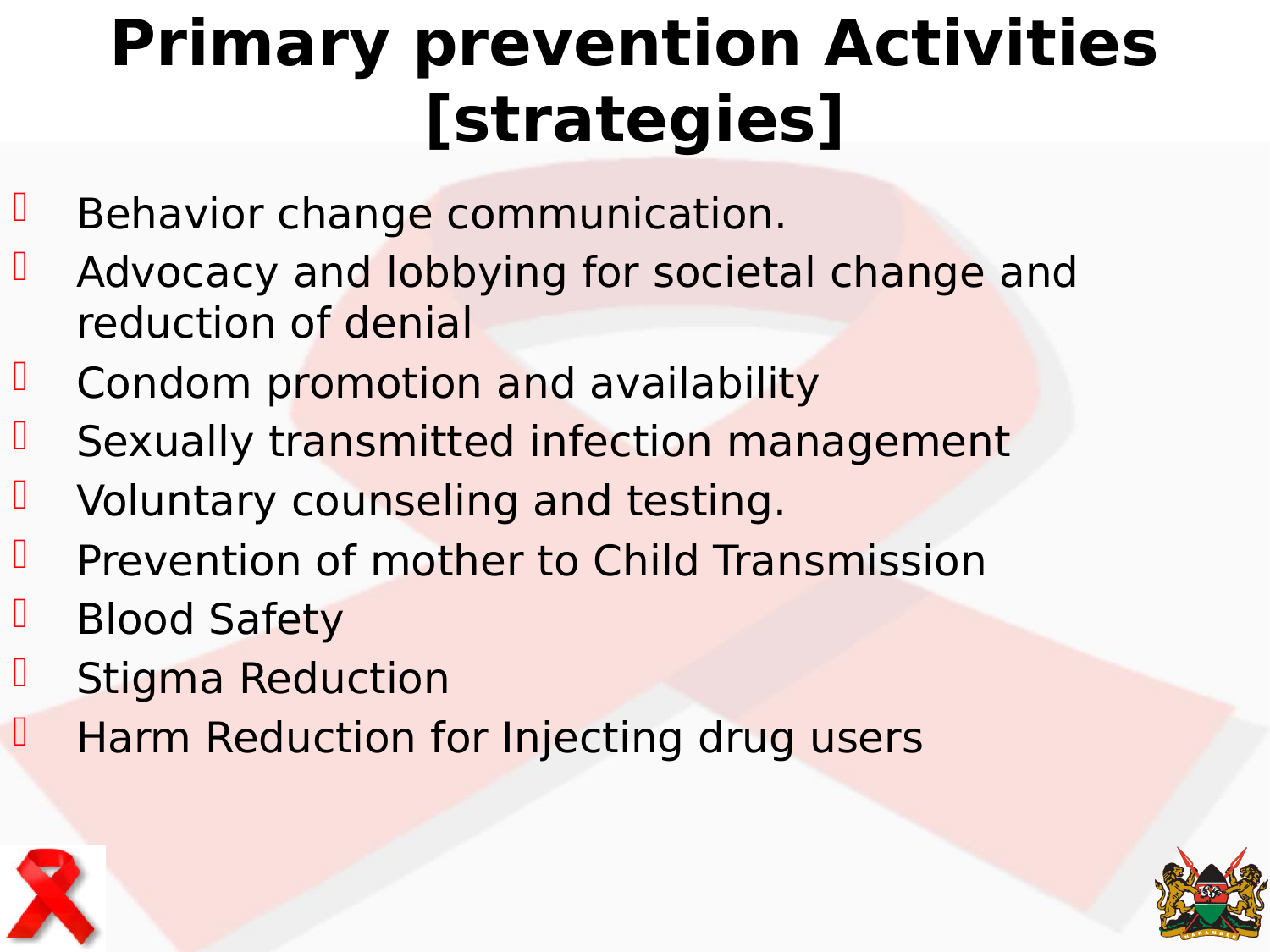

# Primary prevention Activities [strategies]
Behavior change communication.
Advocacy and lobbying for societal change and reduction of denial
Condom promotion and availability
Sexually transmitted infection management
Voluntary counseling and testing.
Prevention of mother to Child Transmission
Blood Safety
Stigma Reduction
Harm Reduction for Injecting drug users